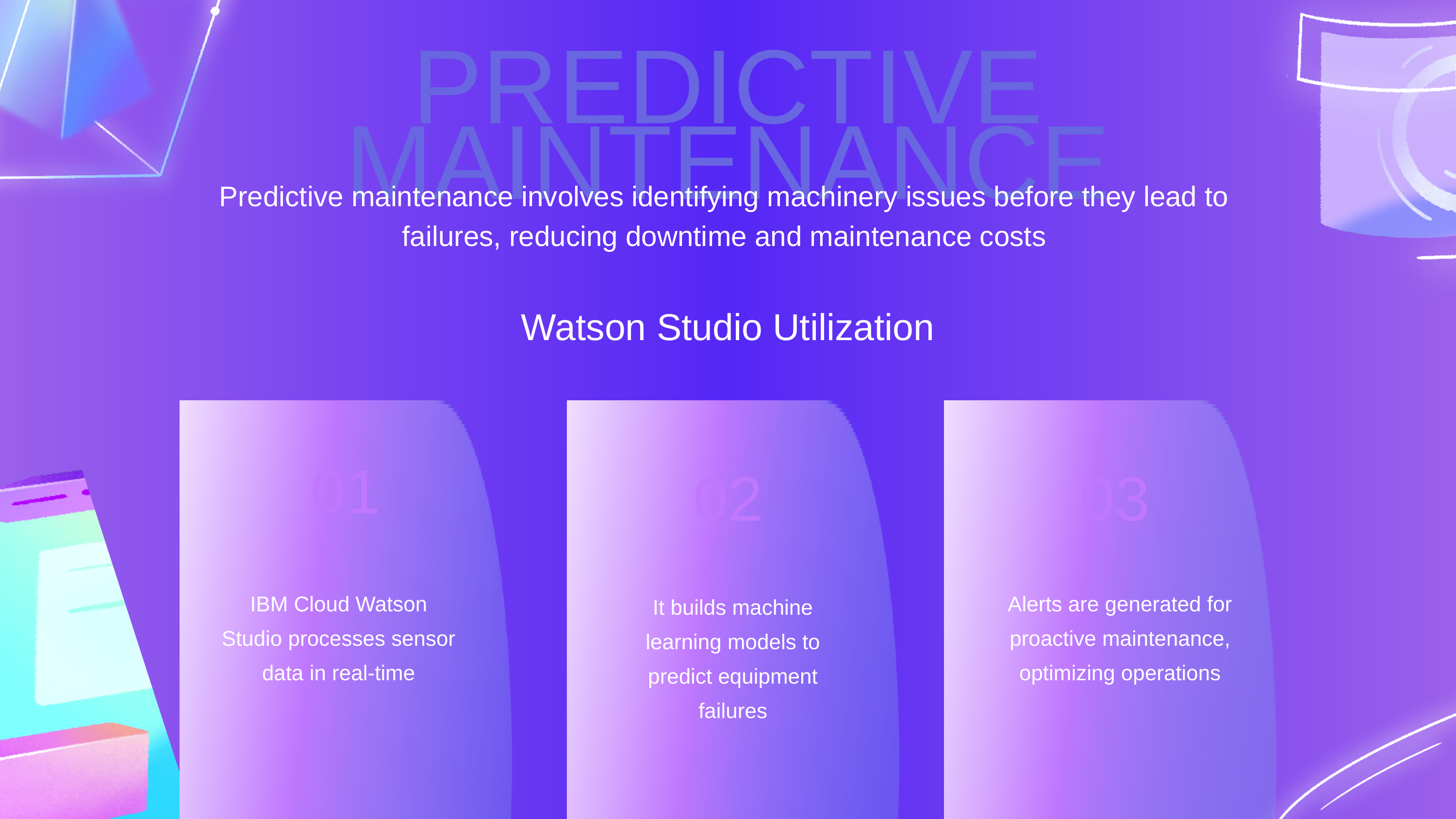

PREDICTIVE MAINTENANCE
Predictive maintenance involves identifying machinery issues before they lead to failures, reducing downtime and maintenance costs
Watson Studio Utilization
01

02
03

IBM Cloud Watson Studio processes sensor data in real-time
Alerts are generated for proactive maintenance, optimizing operations
It builds machine learning models to predict equipment failures